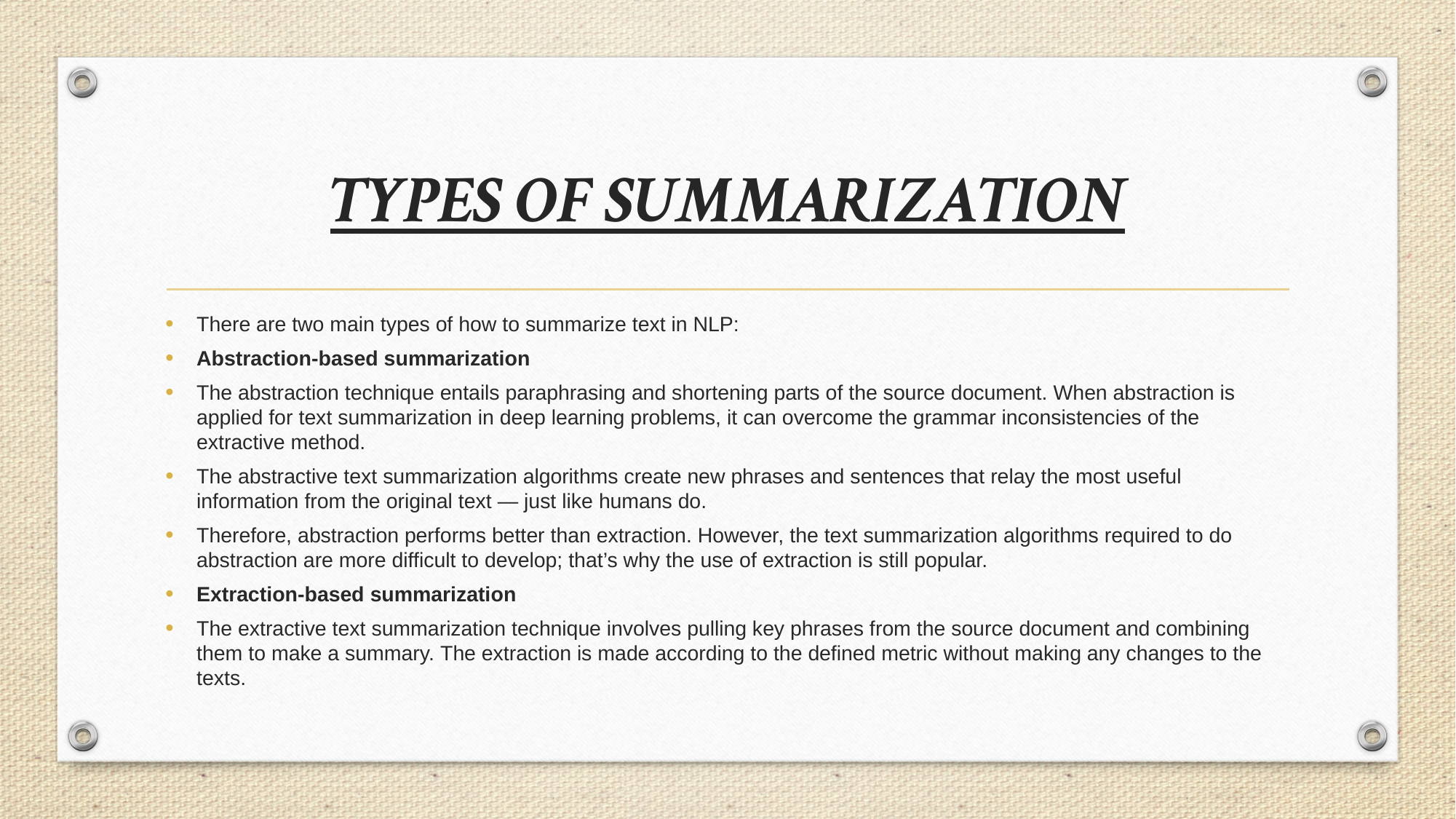

# TYPES OF SUMMARIZATION
There are two main types of how to summarize text in NLP:
Abstraction-based summarization
The abstraction technique entails paraphrasing and shortening parts of the source document. When abstraction is applied for text summarization in deep learning problems, it can overcome the grammar inconsistencies of the extractive method.
The abstractive text summarization algorithms create new phrases and sentences that relay the most useful information from the original text — just like humans do.
Therefore, abstraction performs better than extraction. However, the text summarization algorithms required to do abstraction are more difficult to develop; that’s why the use of extraction is still popular.
Extraction-based summarization
The extractive text summarization technique involves pulling key phrases from the source document and combining them to make a summary. The extraction is made according to the defined metric without making any changes to the texts.